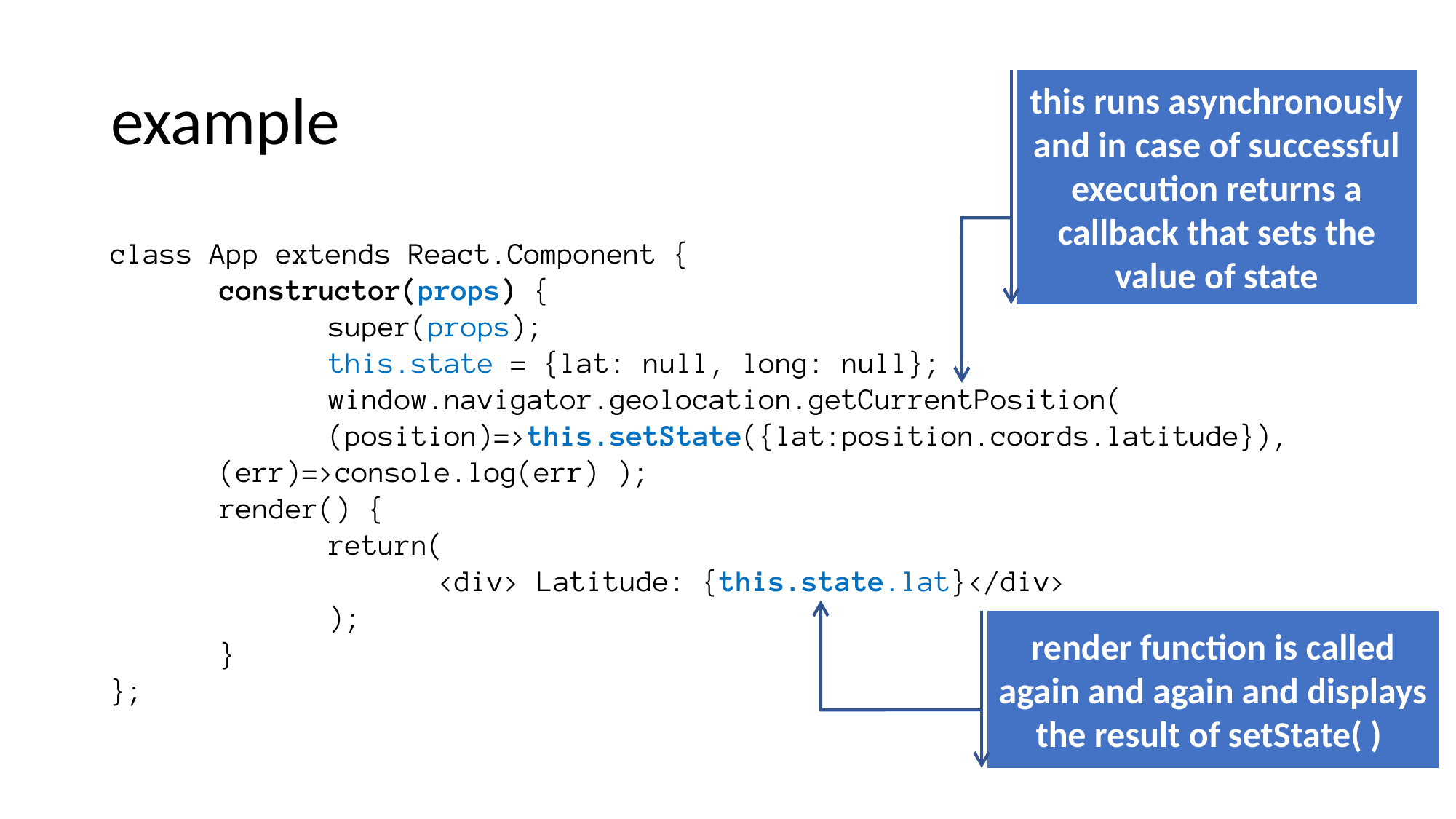

# example
this runs asynchronously and in case of successful execution returns a callback that sets the value of state
class App extends React.Component {
	constructor(props) {
		super(props);
		this.state = {lat: null, long: null};
		window.navigator.geolocation.getCurrentPosition(						(position)=>this.setState({lat:position.coords.latitude}),				(err)=>console.log(err) );
	render() {
		return(
			<div> Latitude: {this.state.lat}</div>
		);
	}
};
render function is called again and again and displays the result of setState( )